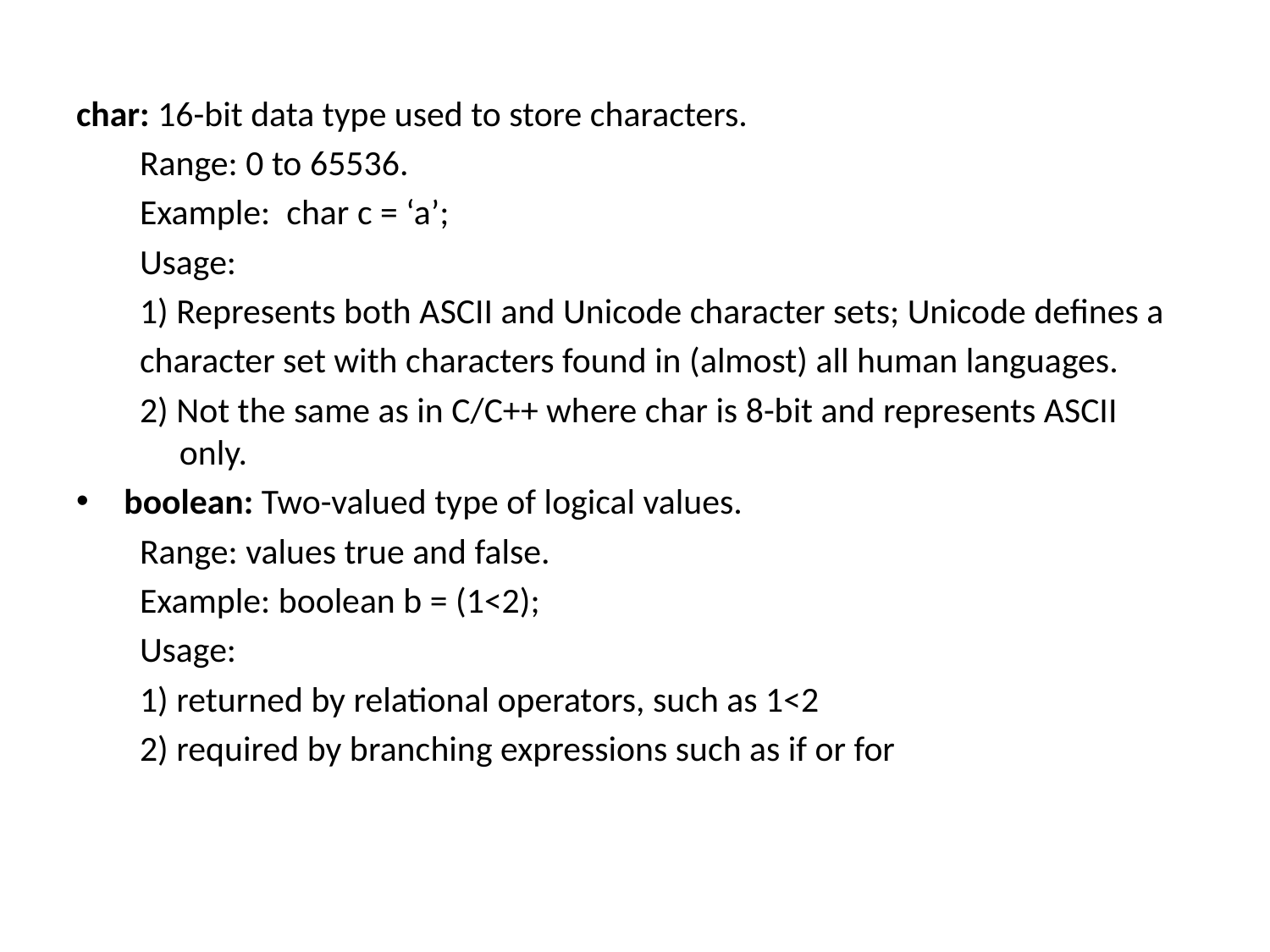

char: 16-bit data type used to store characters.
Range: 0 to 65536.
Example:  char c = ‘a’;
Usage:
1) Represents both ASCII and Unicode character sets; Unicode defines a
character set with characters found in (almost) all human languages.
2) Not the same as in C/C++ where char is 8-bit and represents ASCII only.
boolean: Two-valued type of logical values.
Range: values true and false.
Example: boolean b = (1<2);
Usage:
1) returned by relational operators, such as 1<2
2) required by branching expressions such as if or for